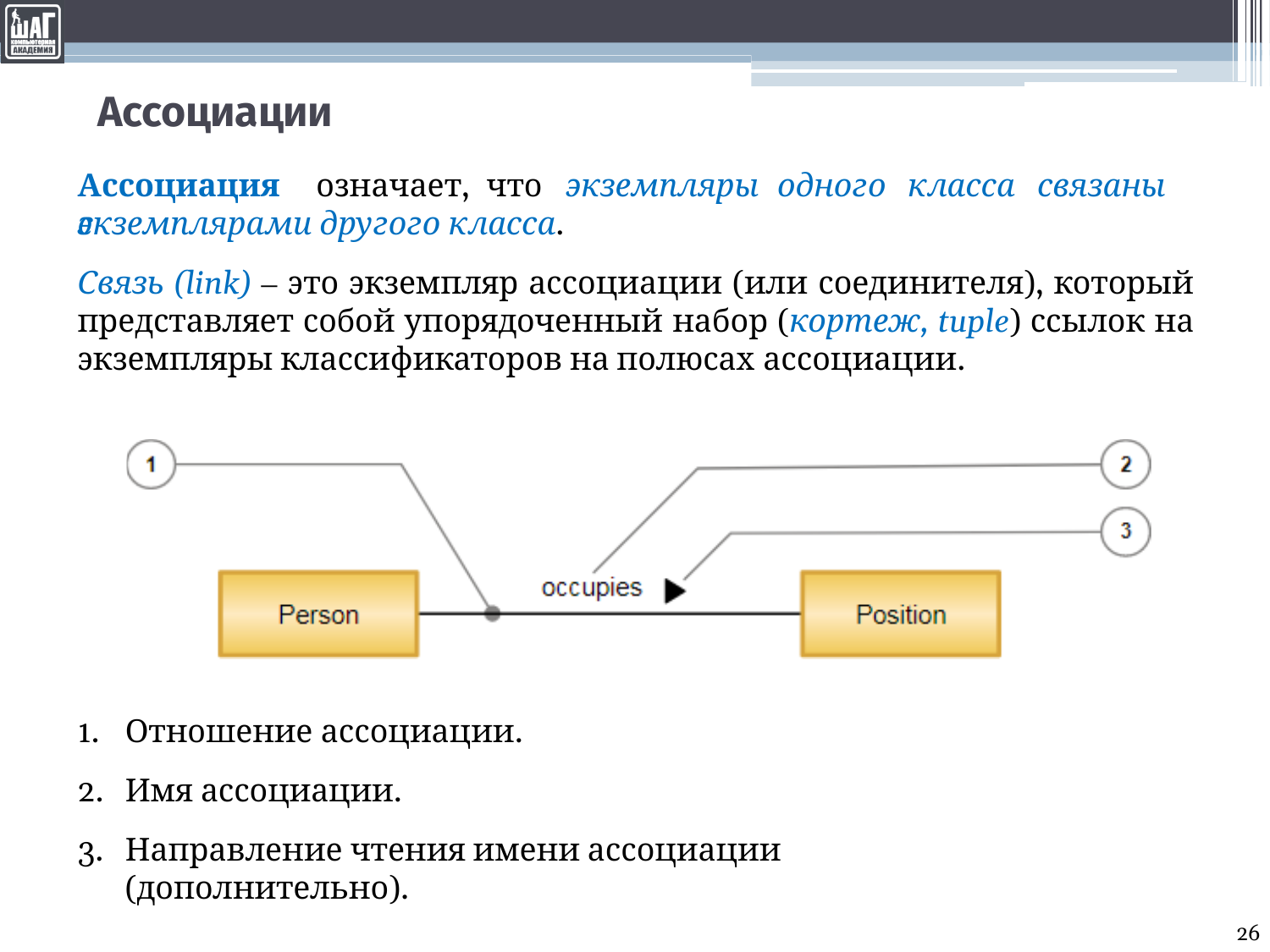

# Ассоциации
Ассоциация	означает,	что	экземпляры	одного	класса	связаны	с
экземплярами другого класса.
Связь (link) ‒ это экземпляр ассоциации (или соединителя), который  представляет собой упорядоченный набор (кортеж, tuple) ссылок на  экземпляры классификаторов на полюсах ассоциации.

Отношение ассоциации.
Имя ассоциации.
Направление чтения имени ассоциации (дополнительно).
26